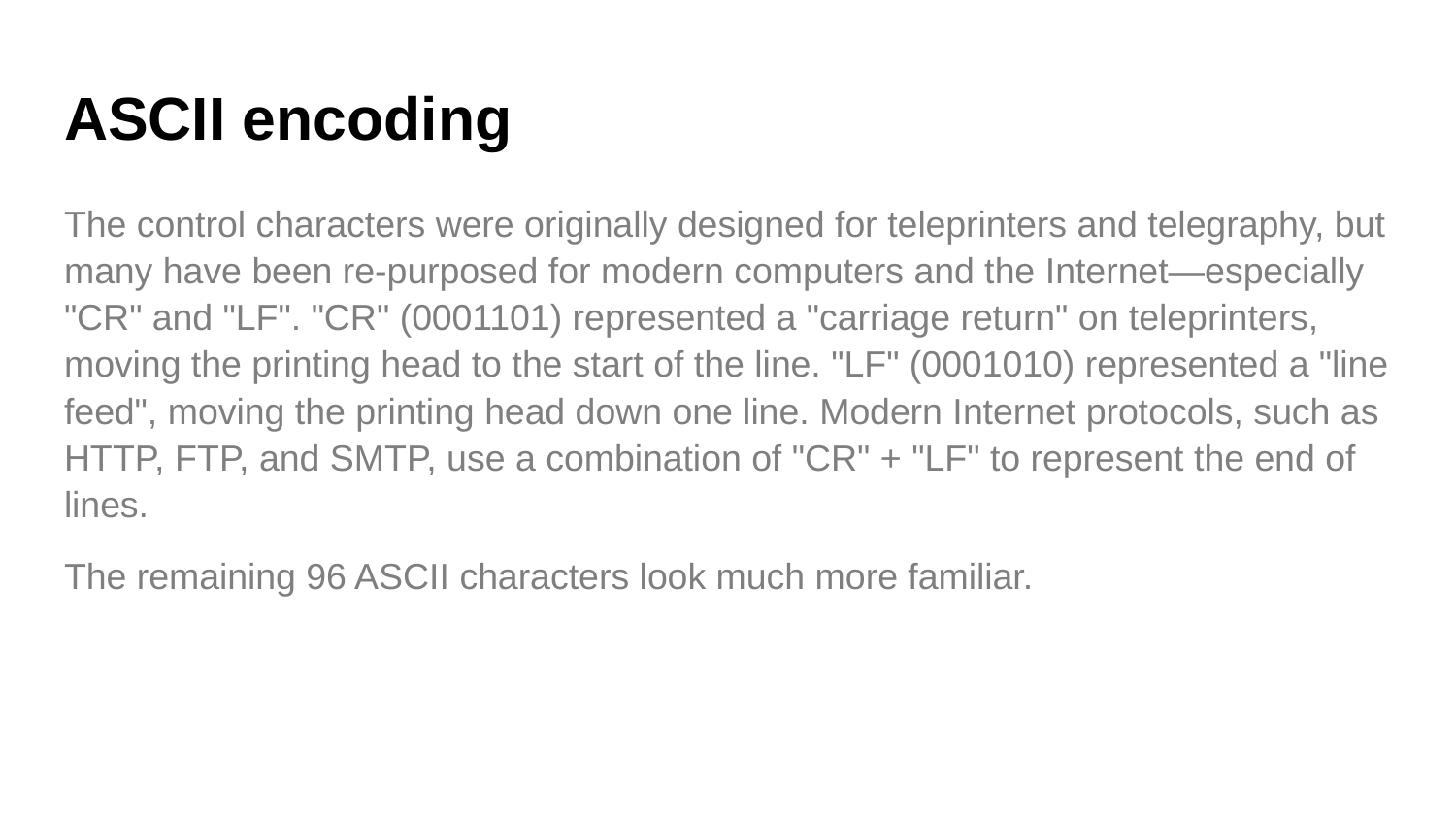

# ASCII encoding
The control characters were originally designed for teleprinters and telegraphy, but many have been re-purposed for modern computers and the Internet—especially "CR" and "LF". "CR" (0001101) represented a "carriage return" on teleprinters, moving the printing head to the start of the line. "LF" (0001010) represented a "line feed", moving the printing head down one line. Modern Internet protocols, such as HTTP, FTP, and SMTP, use a combination of "CR" + "LF" to represent the end of lines.
The remaining 96 ASCII characters look much more familiar.